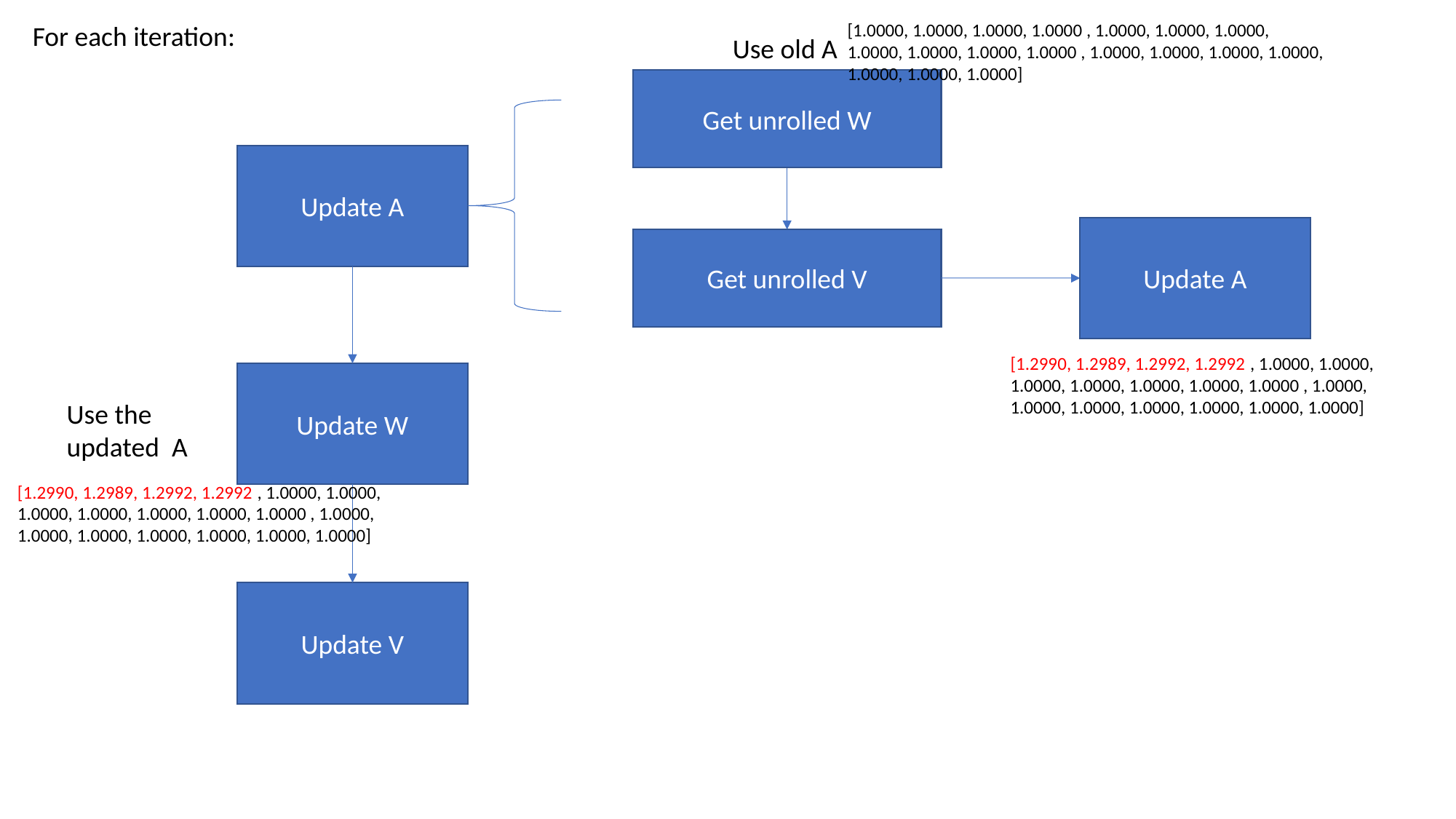

For each iteration:
[1.0000, 1.0000, 1.0000, 1.0000 , 1.0000, 1.0000, 1.0000, 1.0000, 1.0000, 1.0000, 1.0000 , 1.0000, 1.0000, 1.0000, 1.0000, 1.0000, 1.0000, 1.0000]
Use old A
Get unrolled W

Update A
Update A
Get unrolled V
[1.2990, 1.2989, 1.2992, 1.2992 , 1.0000, 1.0000, 1.0000, 1.0000, 1.0000, 1.0000, 1.0000 , 1.0000, 1.0000, 1.0000, 1.0000, 1.0000, 1.0000, 1.0000]
Update W
Use the updated  A
[1.2990, 1.2989, 1.2992, 1.2992 , 1.0000, 1.0000, 1.0000, 1.0000, 1.0000, 1.0000, 1.0000 , 1.0000, 1.0000, 1.0000, 1.0000, 1.0000, 1.0000, 1.0000]
Update V